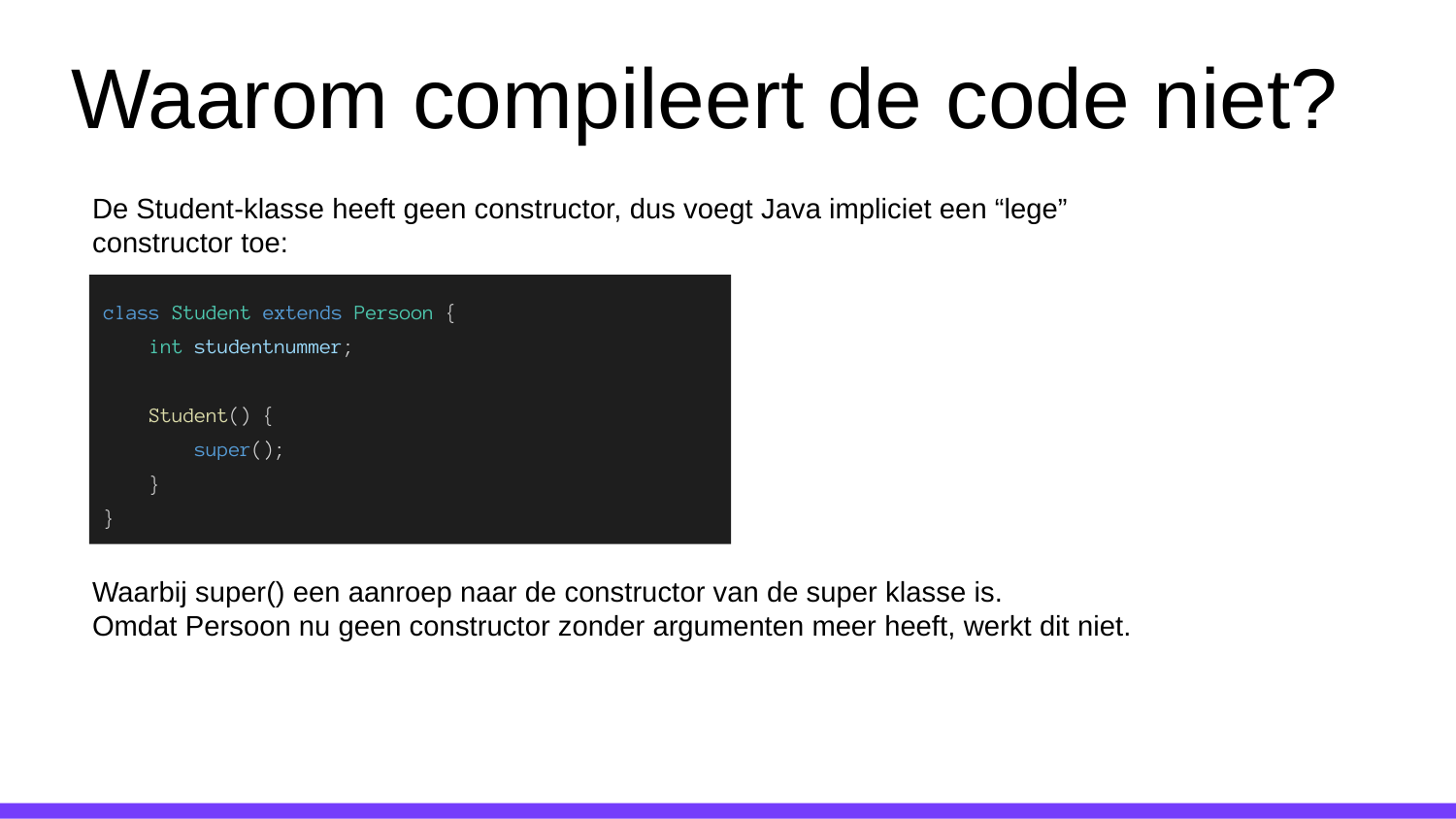

# Waarom compileert de code niet?
De Student-klasse heeft geen constructor, dus voegt Java impliciet een “lege”
constructor toe:

class Student extends Persoon {
    int studentnummer;

    Student() {
        super();
    }
}
Waarbij super() een aanroep naar de constructor van de super klasse is.
Omdat Persoon nu geen constructor zonder argumenten meer heeft, werkt dit niet.